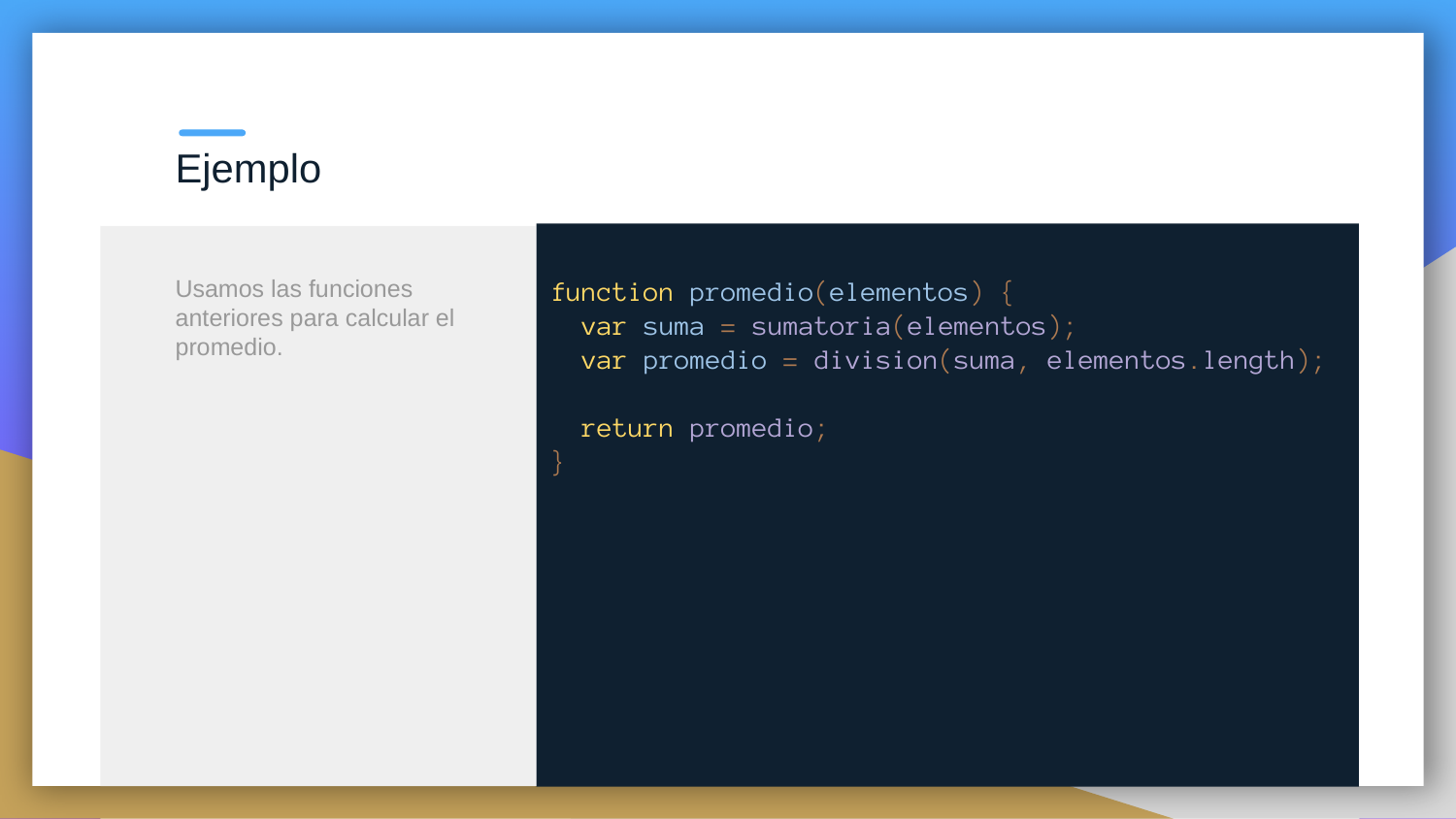

Ejemplo

function promedio(elementos) {
  var suma = sumatoria(elementos);
  var promedio = division(suma, elementos.length);

  return promedio;
}
Usamos las funciones anteriores para calcular el promedio.